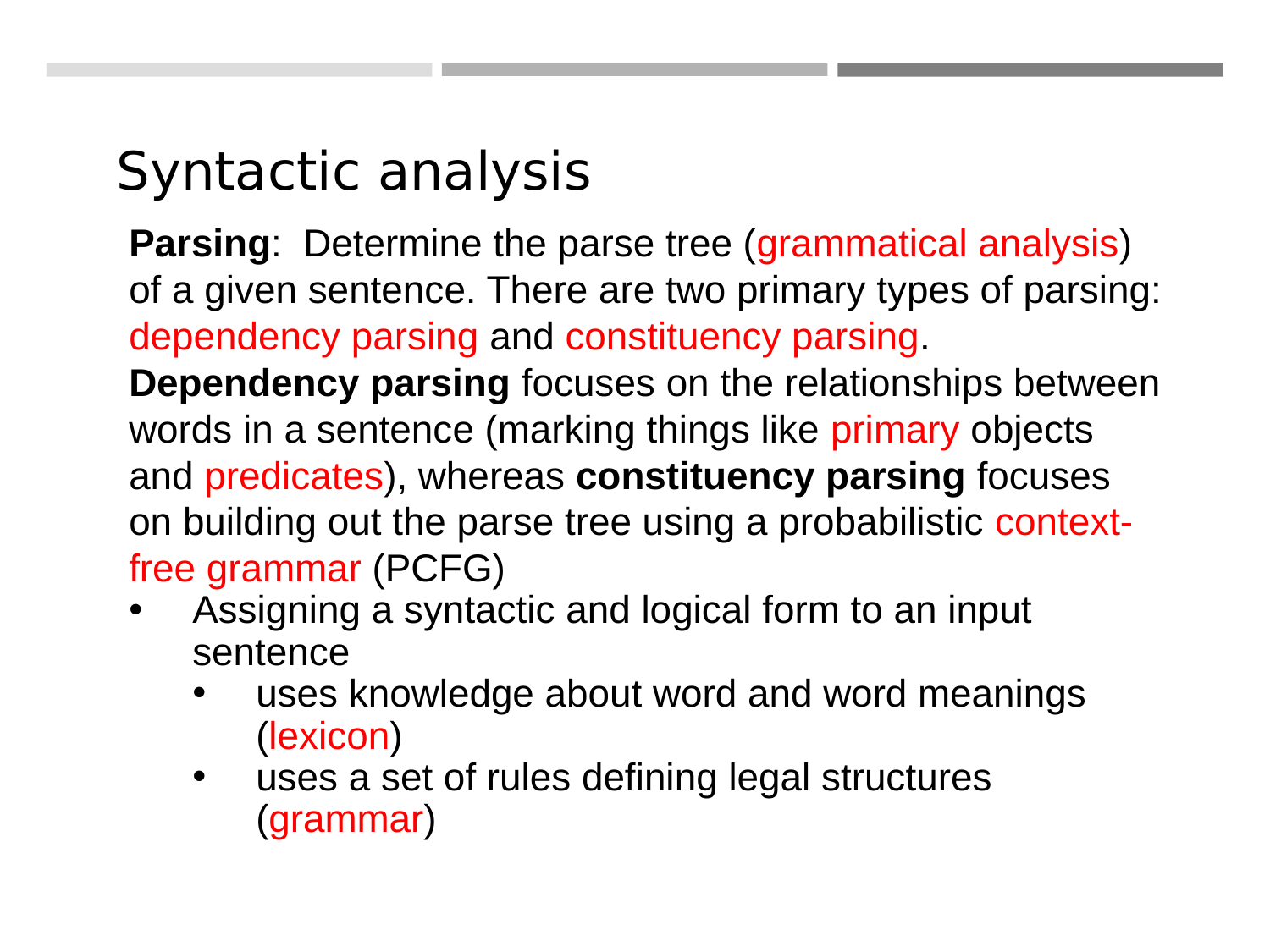

# Syntactic analysis
Parsing:  Determine the parse tree (grammatical analysis) of a given sentence. There are two primary types of parsing: dependency parsing and constituency parsing. Dependency parsing focuses on the relationships between words in a sentence (marking things like primary objects and predicates), whereas constituency parsing focuses on building out the parse tree using a probabilistic context-free grammar (PCFG)
Assigning a syntactic and logical form to an input sentence
uses knowledge about word and word meanings (lexicon)
uses a set of rules defining legal structures (grammar)